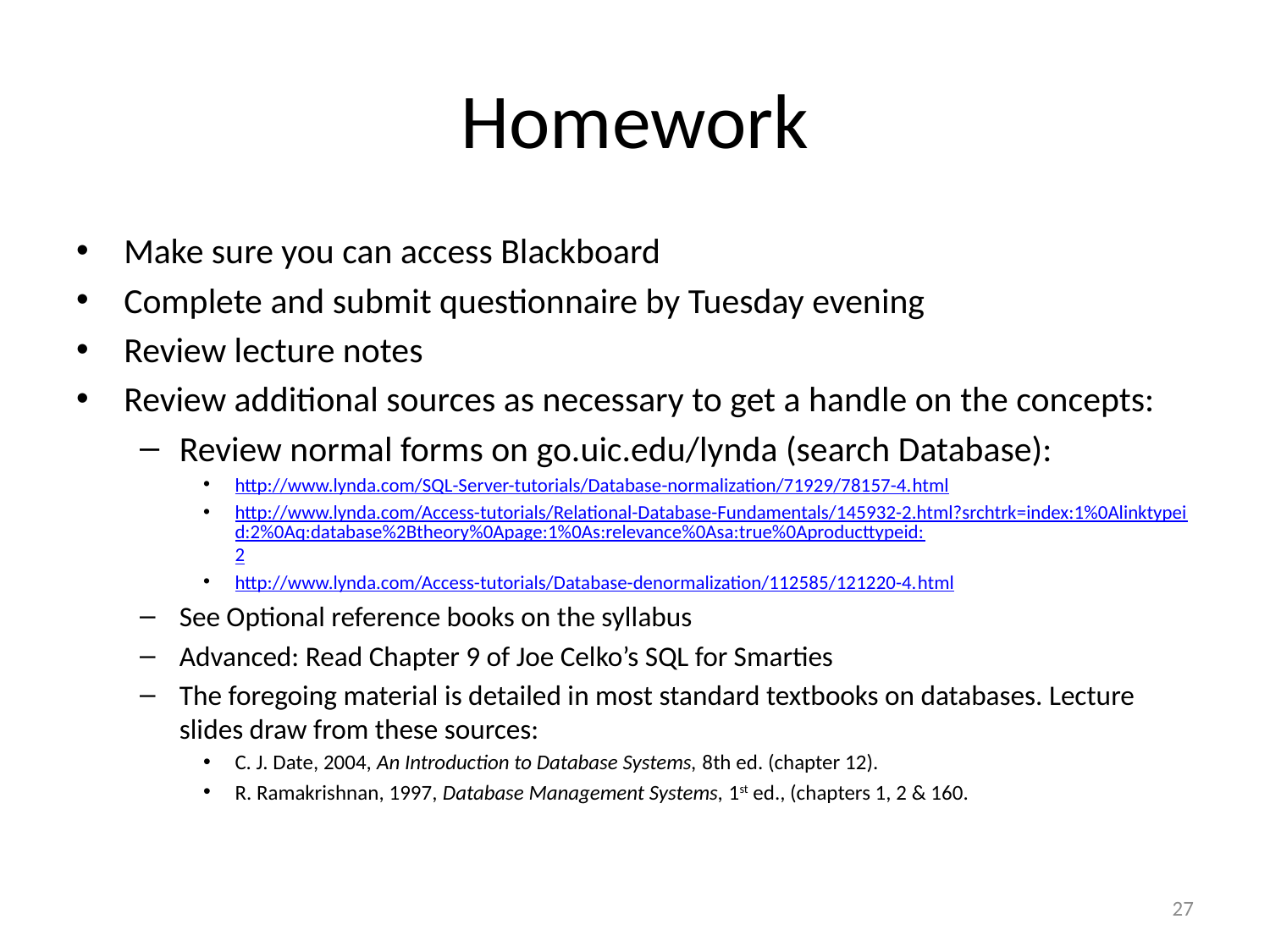

# Homework
Make sure you can access Blackboard
Complete and submit questionnaire by Tuesday evening
Review lecture notes
Review additional sources as necessary to get a handle on the concepts:
Review normal forms on go.uic.edu/lynda (search Database):
http://www.lynda.com/SQL-Server-tutorials/Database-normalization/71929/78157-4.html
http://www.lynda.com/Access-tutorials/Relational-Database-Fundamentals/145932-2.html?srchtrk=index:1%0Alinktypeid:2%0Aq:database%2Btheory%0Apage:1%0As:relevance%0Asa:true%0Aproducttypeid:2
http://www.lynda.com/Access-tutorials/Database-denormalization/112585/121220-4.html
See Optional reference books on the syllabus
Advanced: Read Chapter 9 of Joe Celko’s SQL for Smarties
The foregoing material is detailed in most standard textbooks on databases. Lecture slides draw from these sources:
C. J. Date, 2004, An Introduction to Database Systems, 8th ed. (chapter 12).
R. Ramakrishnan, 1997, Database Management Systems, 1st ed., (chapters 1, 2 & 160.

27